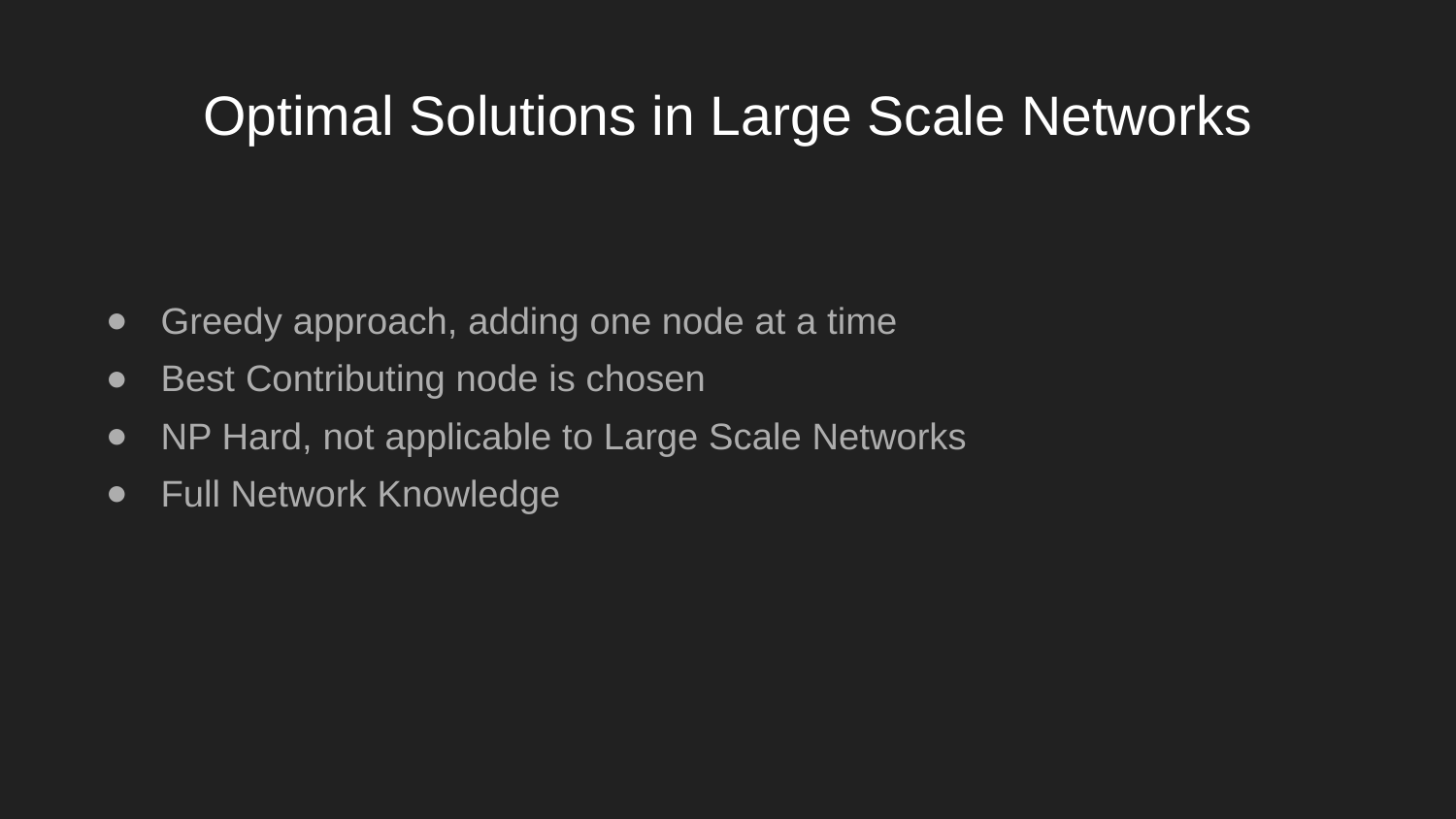

# Optimal Solutions in Large Scale Networks

Greedy approach, adding one node at a time
Best Contributing node is chosen
NP Hard, not applicable to Large Scale Networks
Full Network Knowledge